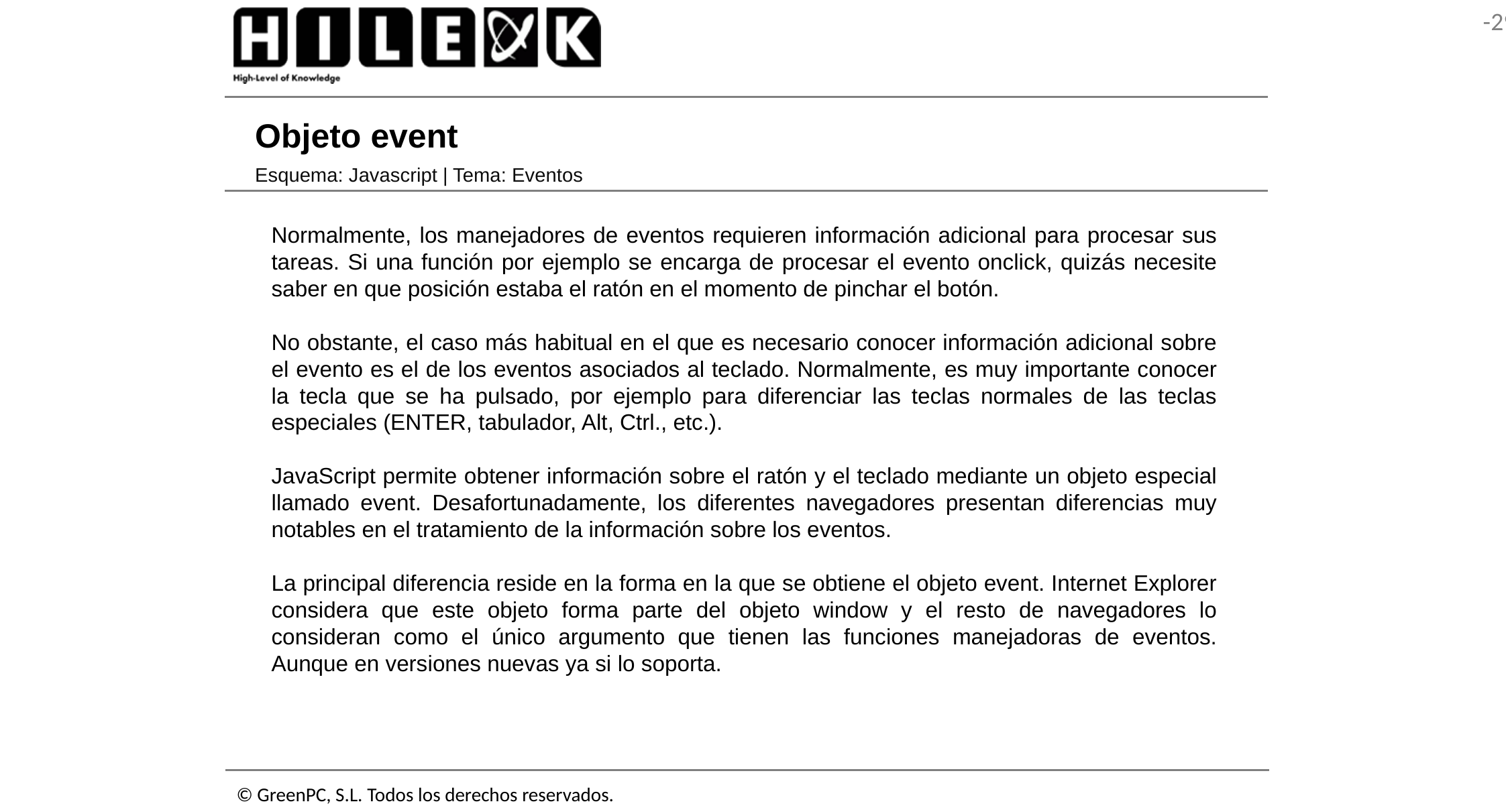

# Objeto event
Esquema: Javascript | Tema: Eventos
Normalmente, los manejadores de eventos requieren información adicional para procesar sus tareas. Si una función por ejemplo se encarga de procesar el evento onclick, quizás necesite saber en que posición estaba el ratón en el momento de pinchar el botón.

No obstante, el caso más habitual en el que es necesario conocer información adicional sobre el evento es el de los eventos asociados al teclado. Normalmente, es muy importante conocer la tecla que se ha pulsado, por ejemplo para diferenciar las teclas normales de las teclas especiales (ENTER, tabulador, Alt, Ctrl., etc.).

JavaScript permite obtener información sobre el ratón y el teclado mediante un objeto especial llamado event. Desafortunadamente, los diferentes navegadores presentan diferencias muy notables en el tratamiento de la información sobre los eventos.

La principal diferencia reside en la forma en la que se obtiene el objeto event. Internet Explorer considera que este objeto forma parte del objeto window y el resto de navegadores lo consideran como el único argumento que tienen las funciones manejadoras de eventos. Aunque en versiones nuevas ya si lo soporta.